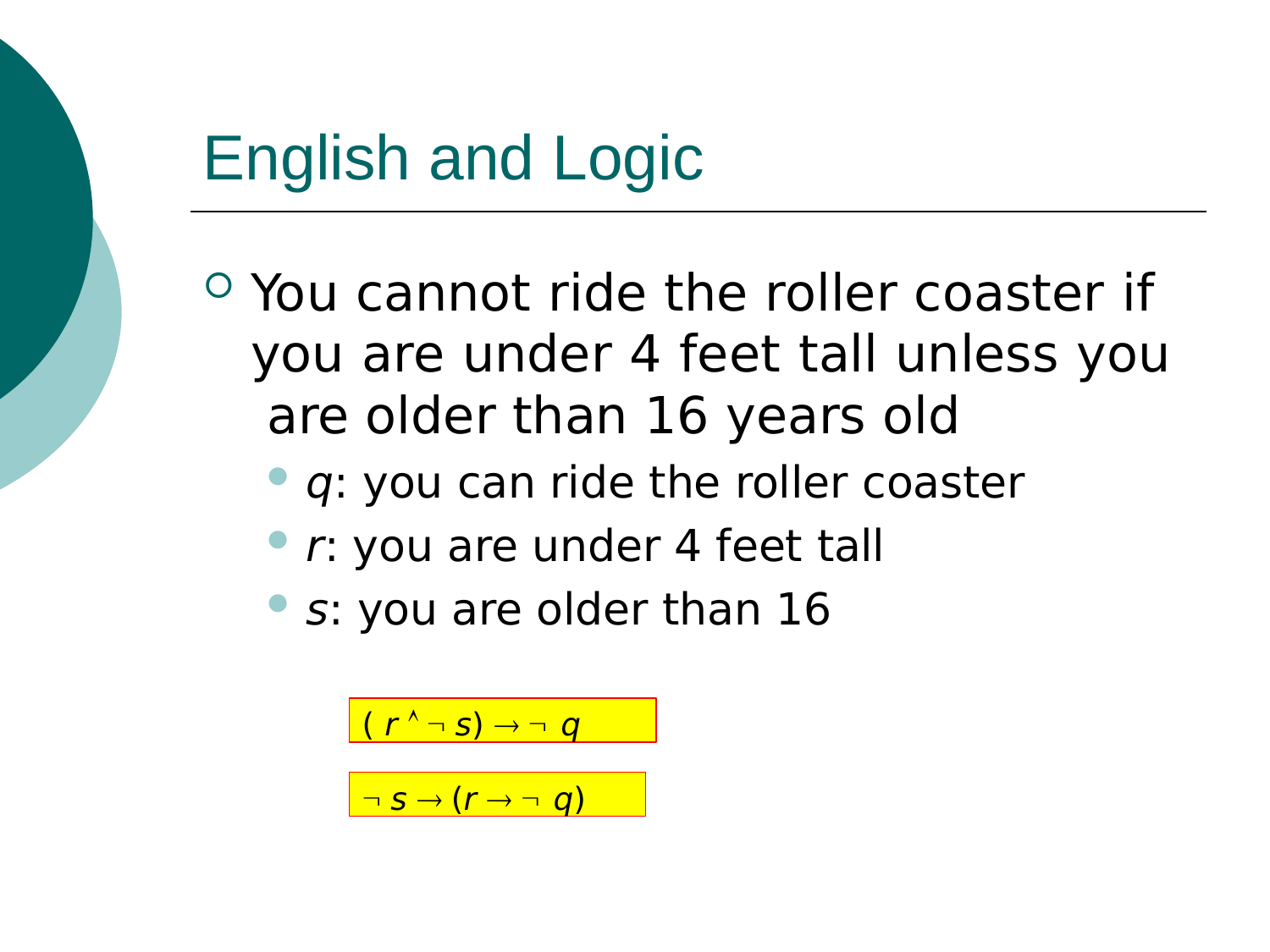

# English and Logic
You cannot ride the roller coaster if  you are under 4 feet tall unless you  are older than 16 years old
q: you can ride the roller coaster
r: you are under 4 feet tall
s: you are older than 16
( r ∧ ¬ s) → ¬ q
¬ s → (r → ¬ q)